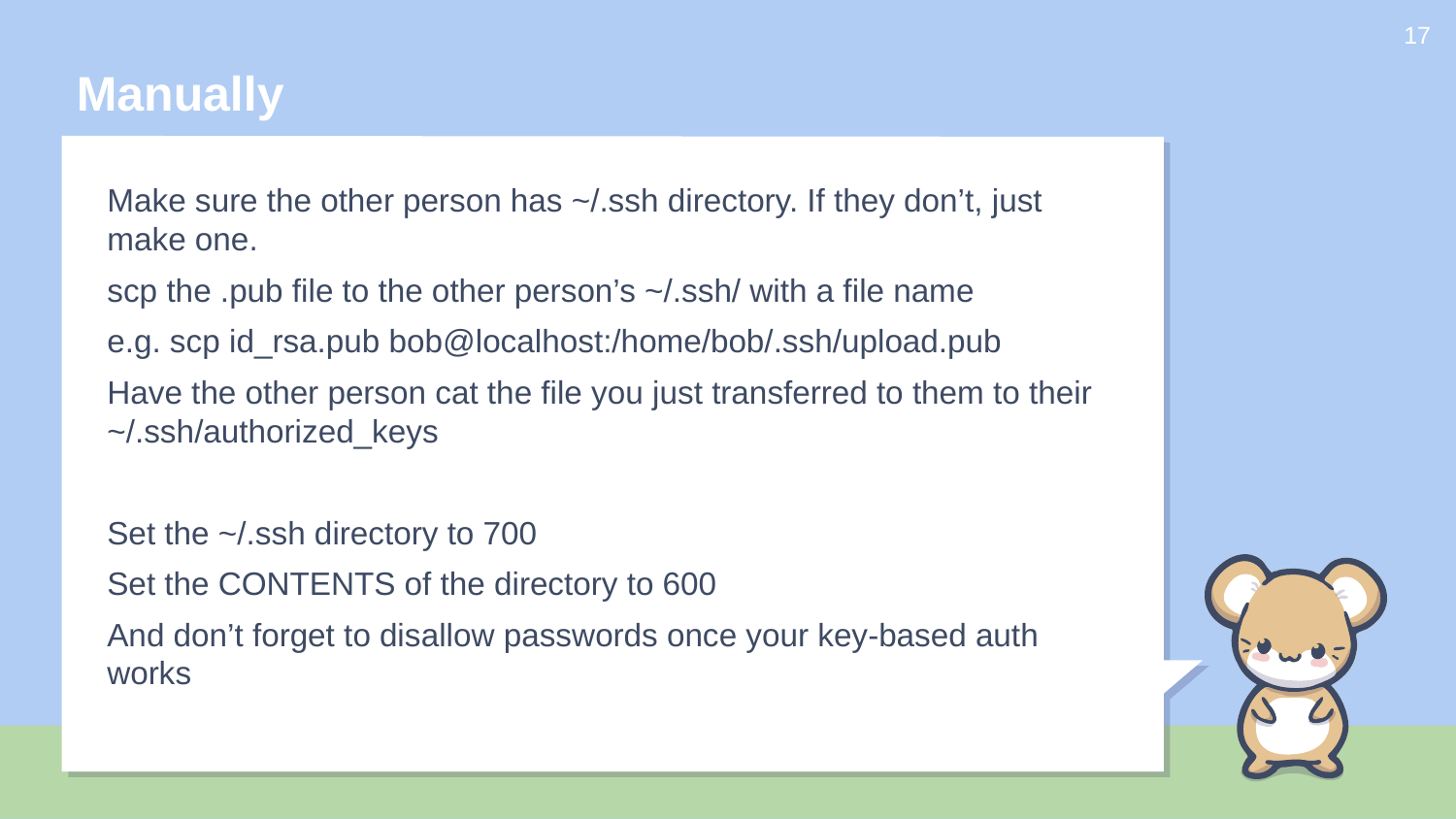

# Manually
17
Make sure the other person has ~/.ssh directory. If they don’t, just make one.
scp the .pub file to the other person’s ~/.ssh/ with a file name
e.g. scp id_rsa.pub bob@localhost:/home/bob/.ssh/upload.pub
Have the other person cat the file you just transferred to them to their ~/.ssh/authorized_keys

Set the ~/.ssh directory to 700
Set the CONTENTS of the directory to 600
And don’t forget to disallow passwords once your key-based auth works